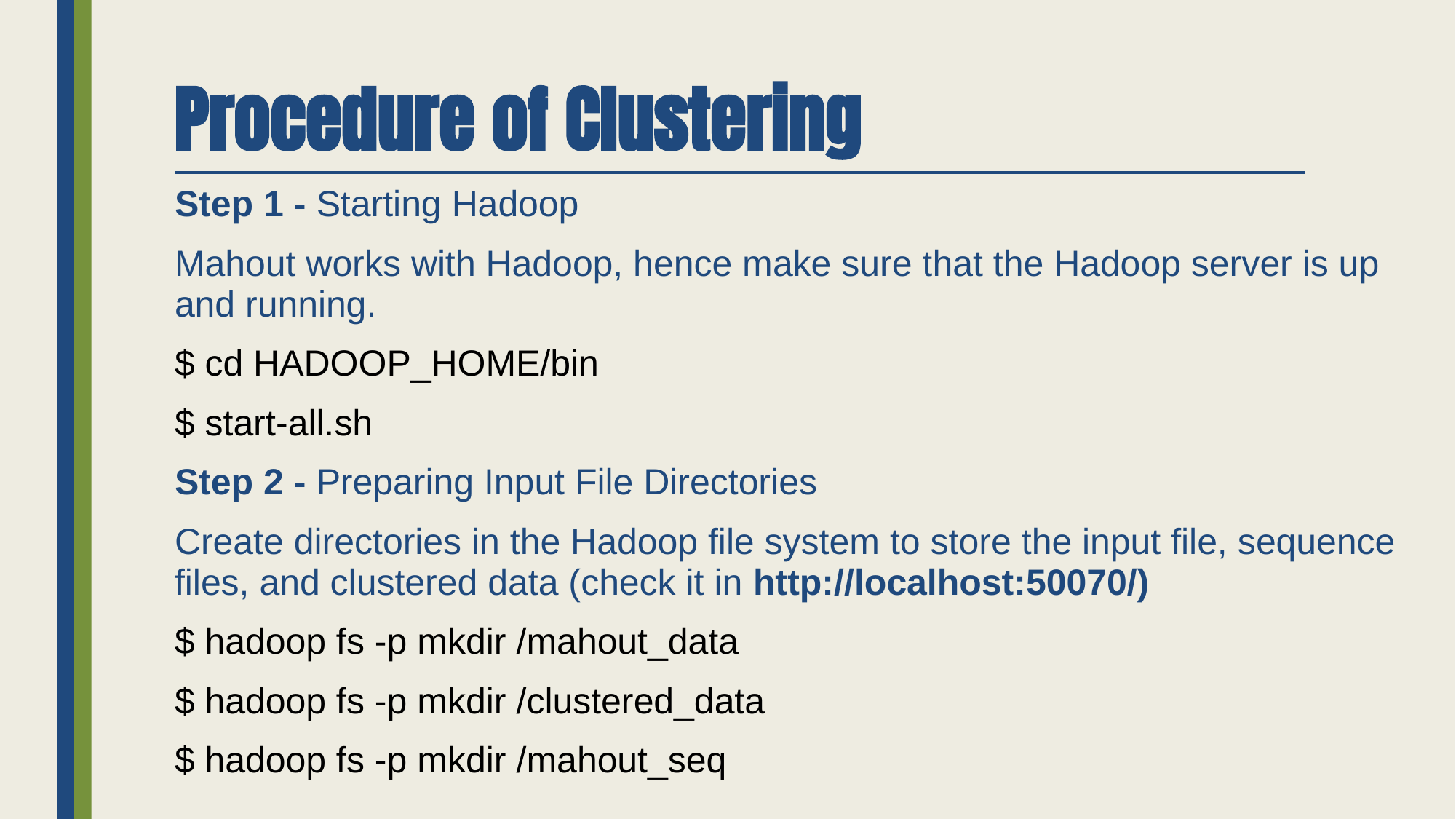

# Procedure of Clustering
Step 1 - Starting Hadoop
Mahout works with Hadoop, hence make sure that the Hadoop server is up and running.
$ cd HADOOP_HOME/bin
$ start-all.sh
Step 2 - Preparing Input File Directories
Create directories in the Hadoop file system to store the input file, sequence files, and clustered data (check it in http://localhost:50070/)
$ hadoop fs -p mkdir /mahout_data
$ hadoop fs -p mkdir /clustered_data
$ hadoop fs -p mkdir /mahout_seq